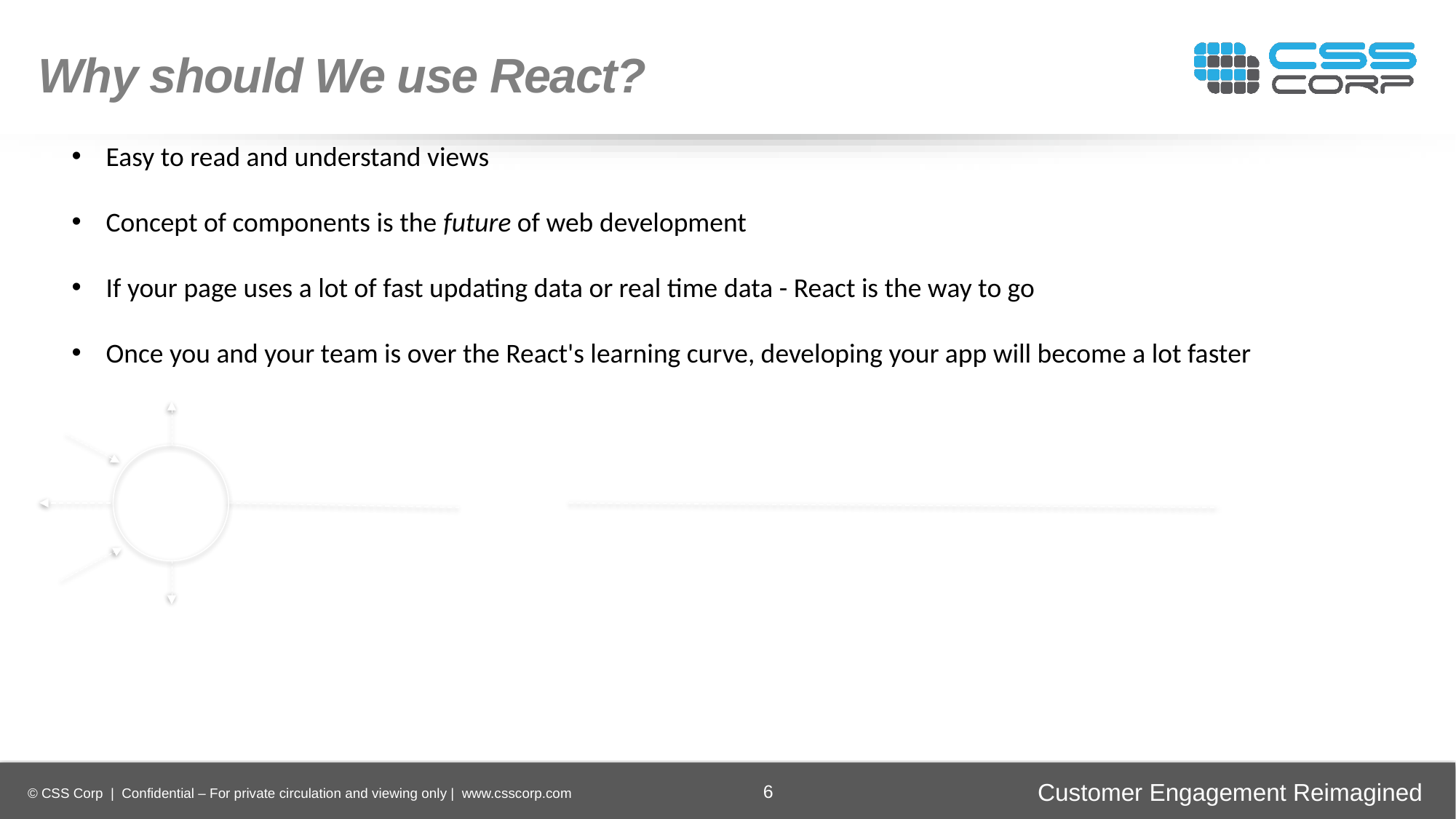

Why should We use React?
Easy to read and understand views

Concept of components is the future of web development

If your page uses a lot of fast updating data or real time data - React is the way to go

Once you and your team is over the React's learning curve, developing your app will become a lot faster
Enhancing
Operational Efficiency

Faster Time-to-Market

Digital
Transformation

Securing Brand and Customer Trust

6